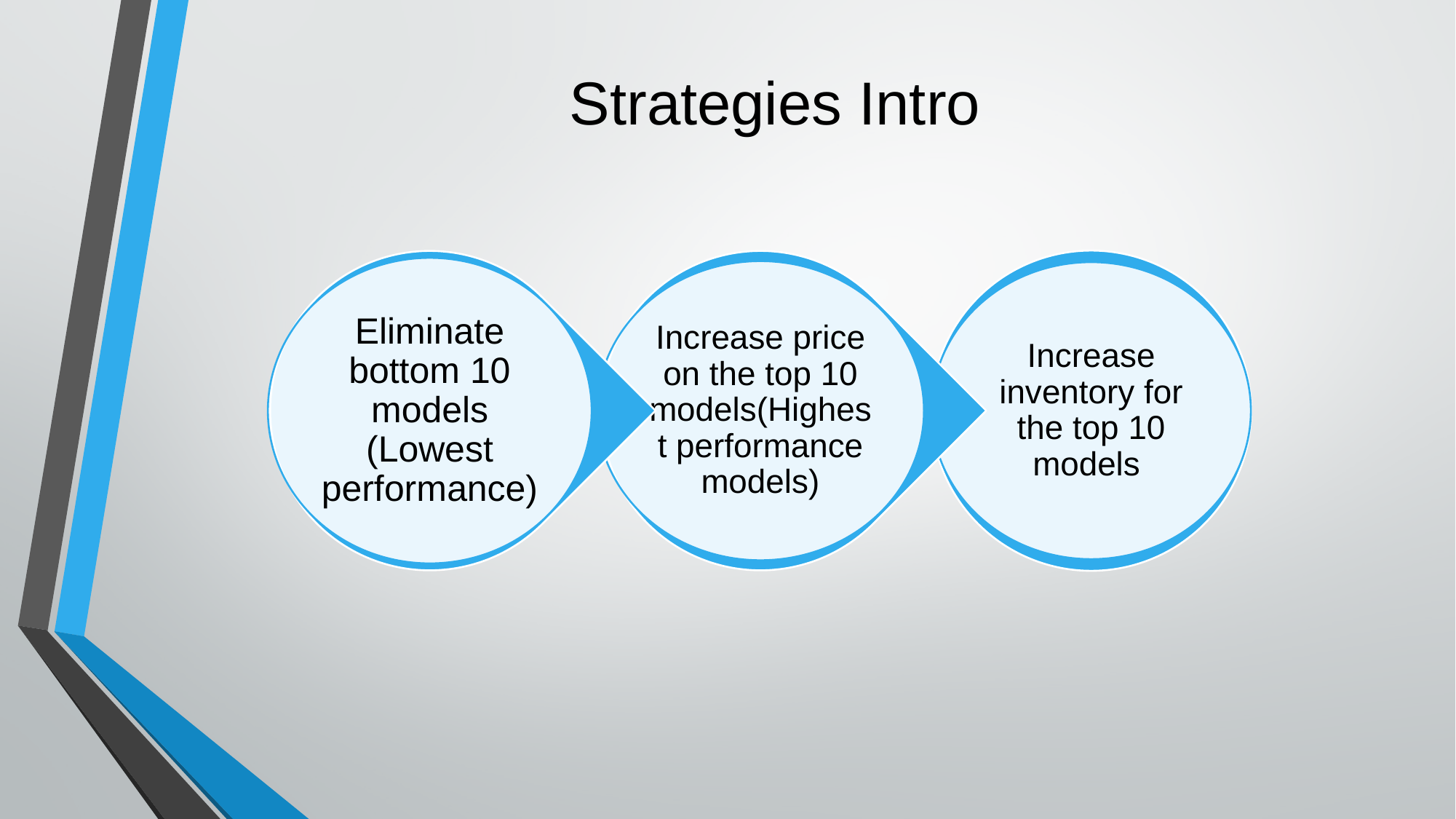

# Strategies Intro
Increase inventory for the top 10 models
Increase price on the top 10 models(Highest performance models)
Eliminate bottom 10 models (Lowest performance)